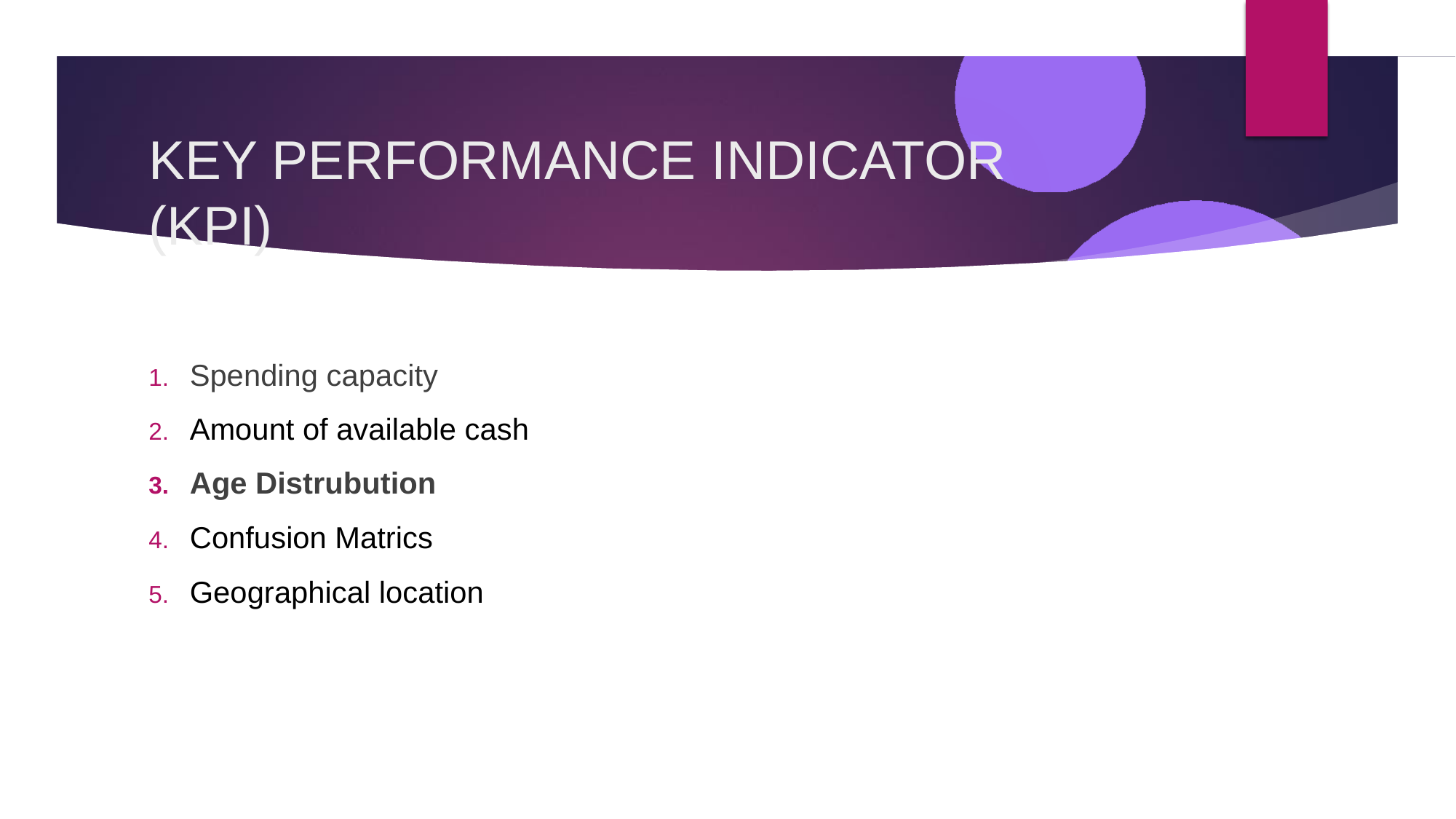

# KEY PERFORMANCE INDICATOR (KPI)
Spending capacity
Amount of available cash
Age Distrubution
Confusion Matrics
Geographical location